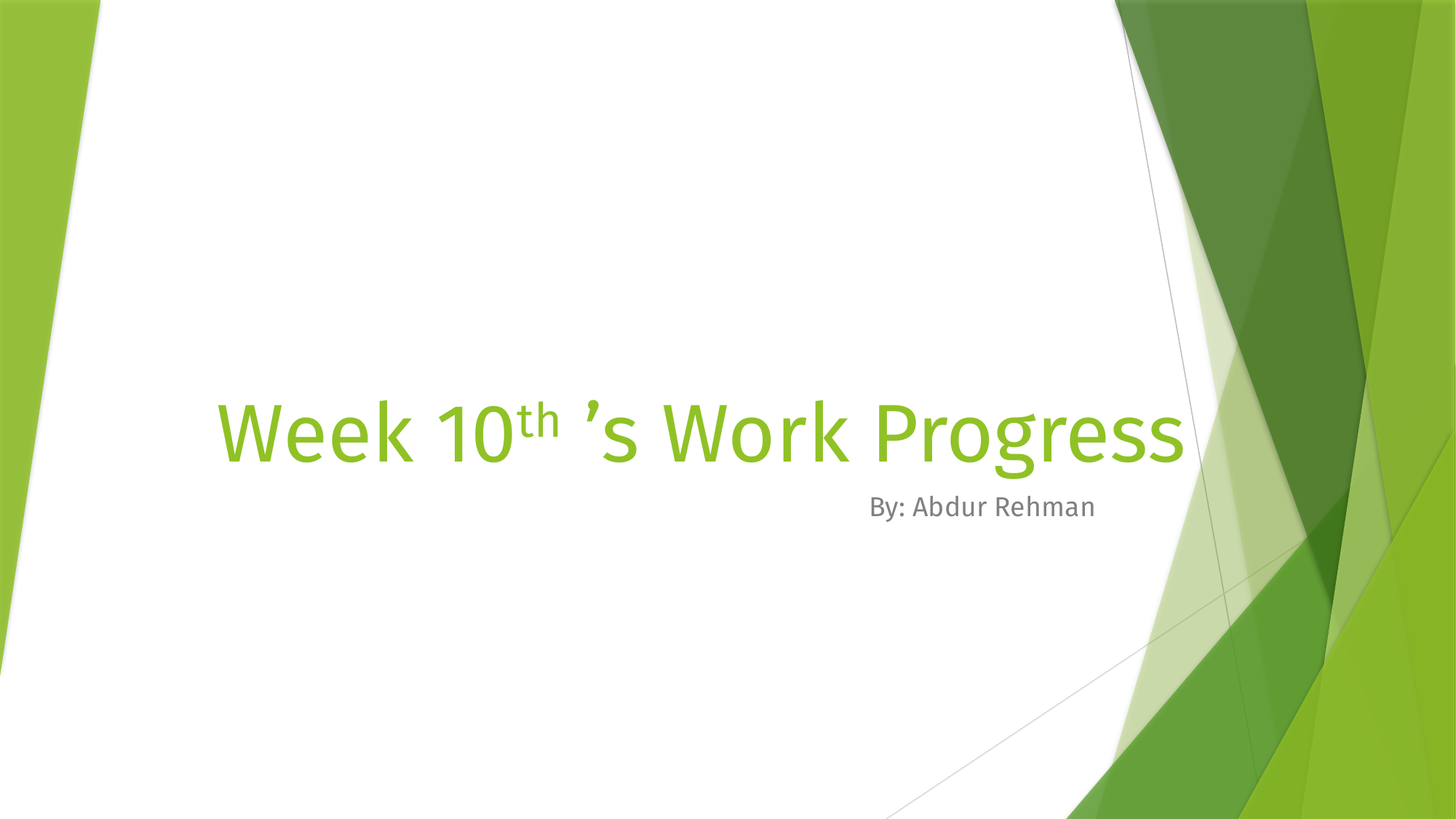

# Week 10th ’s Work Progress
By: Abdur Rehman